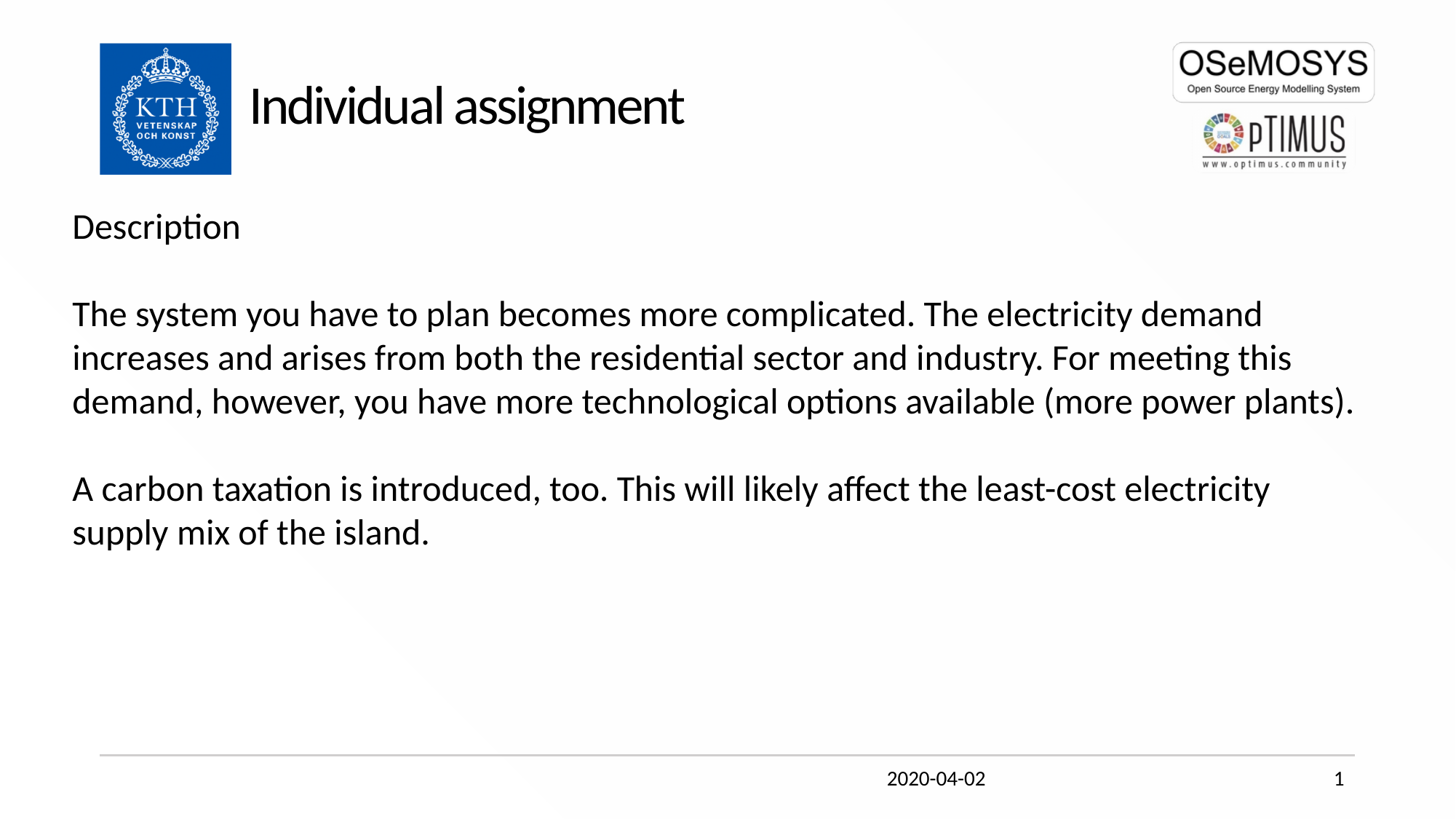

Individual assignment
Description

The system you have to plan becomes more complicated. The electricity demand increases and arises from both the residential sector and industry. For meeting this demand, however, you have more technological options available (more power plants).

A carbon taxation is introduced, too. This will likely affect the least-cost electricity supply mix of the island.

2020-04-02
1